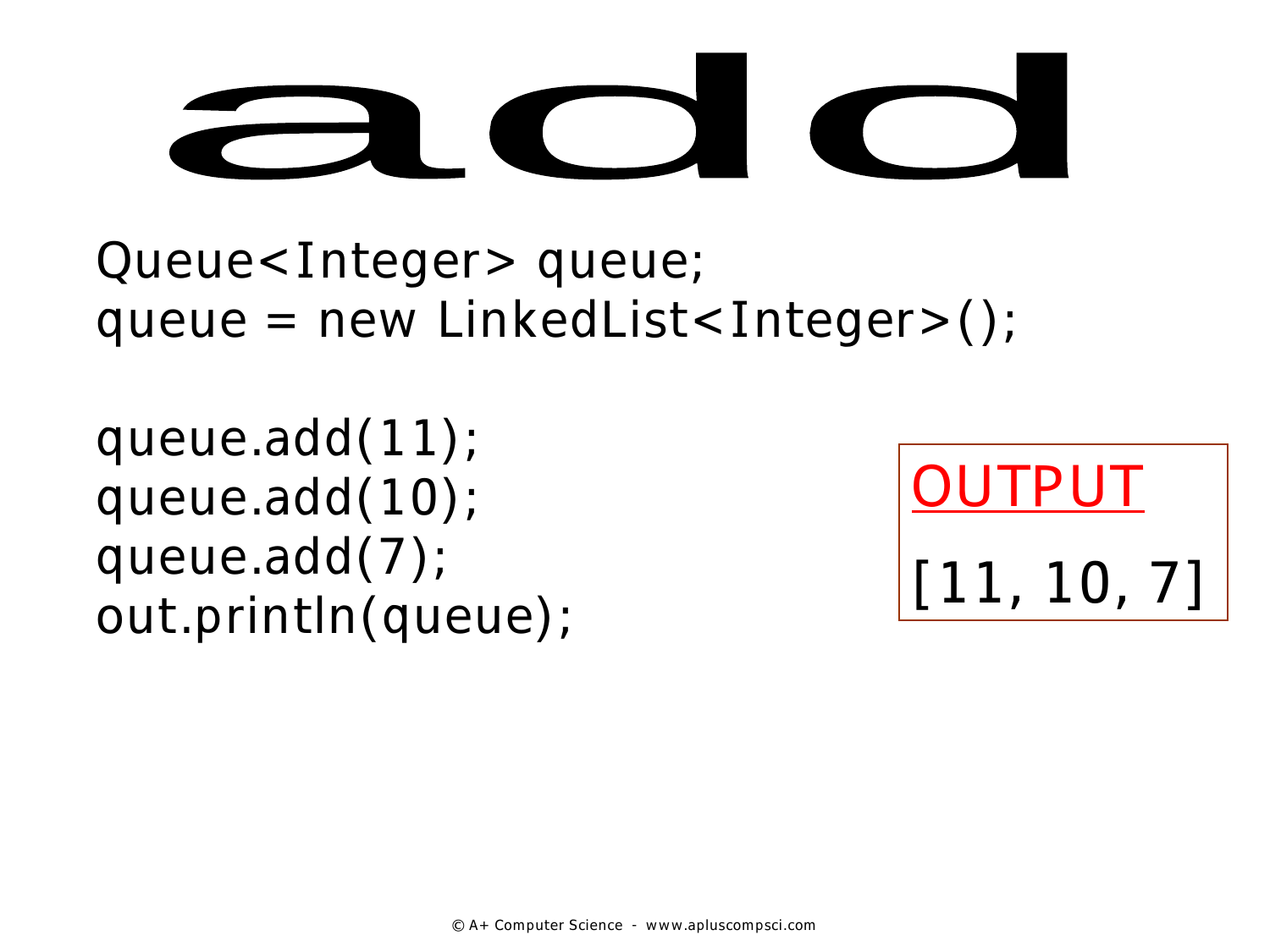

add
Queue<Integer> queue;
queue = new LinkedList<Integer>();
queue.add(11);
queue.add(10);
queue.add(7);
out.println(queue);

OUTPUT
[11, 10, 7]

© A+ Computer Science  -  www.apluscompsci.com